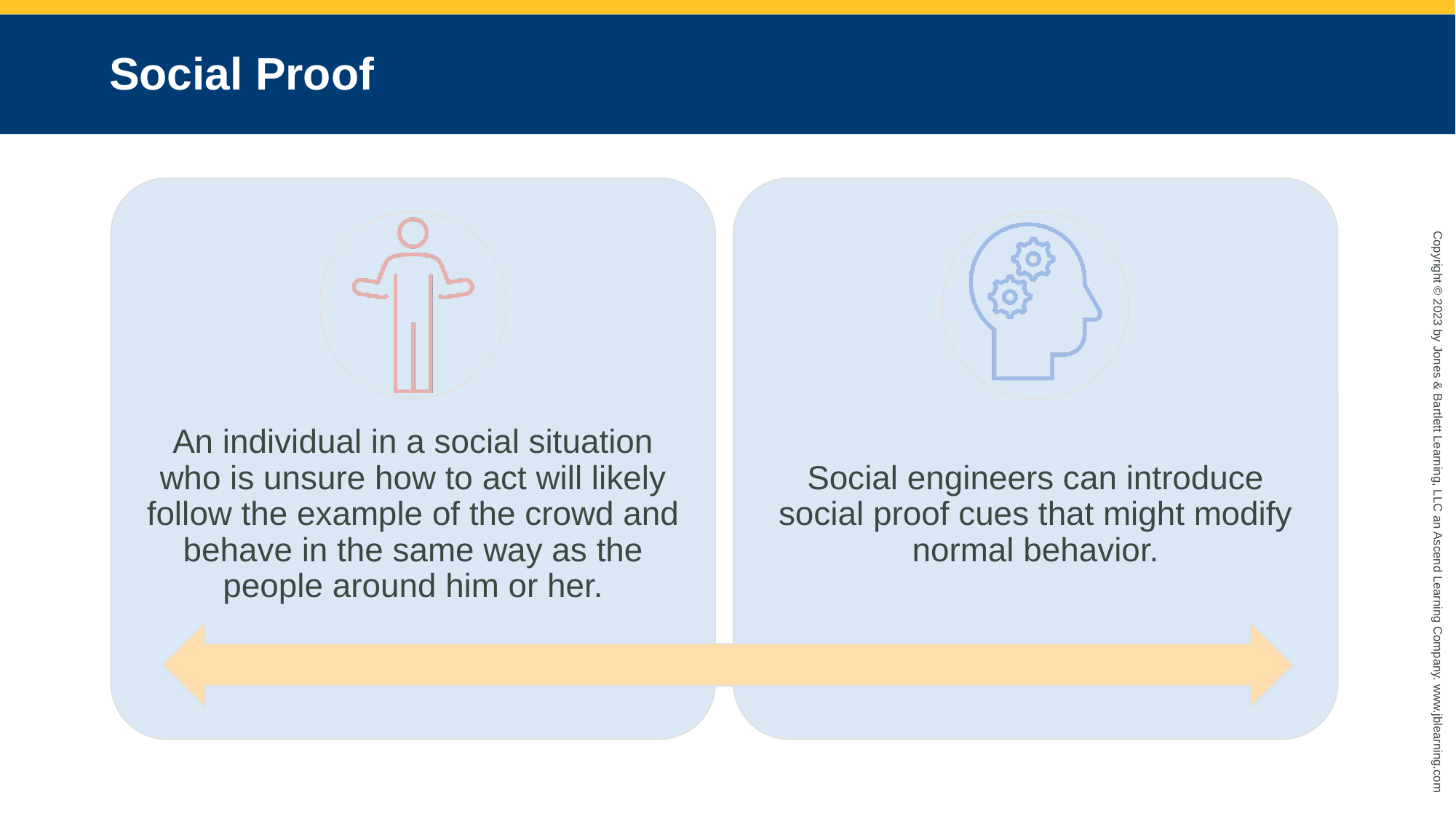

# Social Proof
An individual in a social situation who is unsure how to act will likely follow the example of the crowd and behave in the same way as the people around him or her.
Social engineers can introduce social proof cues that might modify normal behavior.